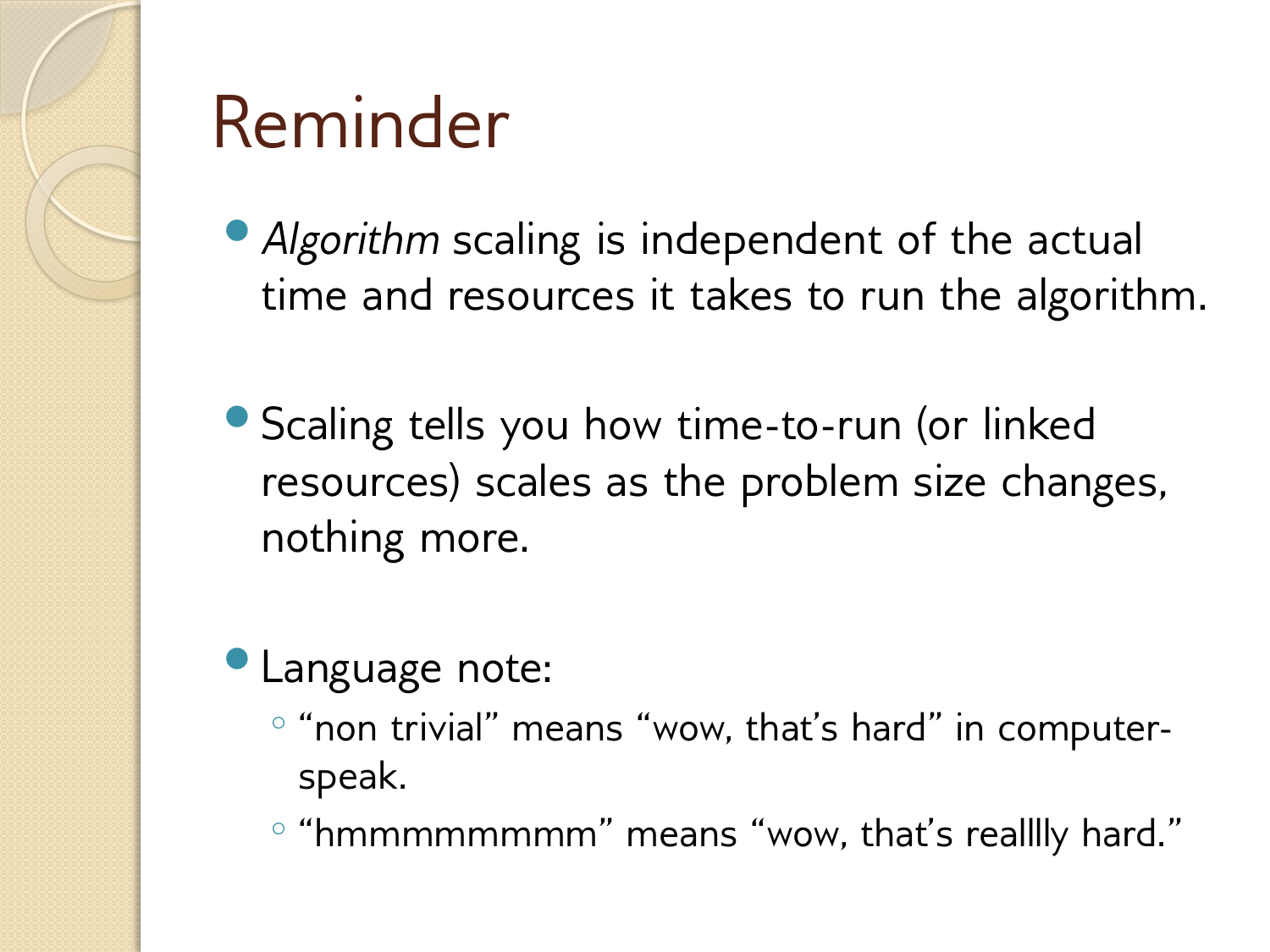

# Reminder
Algorithm scaling is independent of the actual time and resources it takes to run the algorithm.

Scaling tells you how time-to-run (or linked resources) scales as the problem size changes, nothing more.

Language note:
“non trivial” means “wow, that’s hard” in computer-speak.
“hmmmmmmmm” means “wow, that’s realllly hard.”